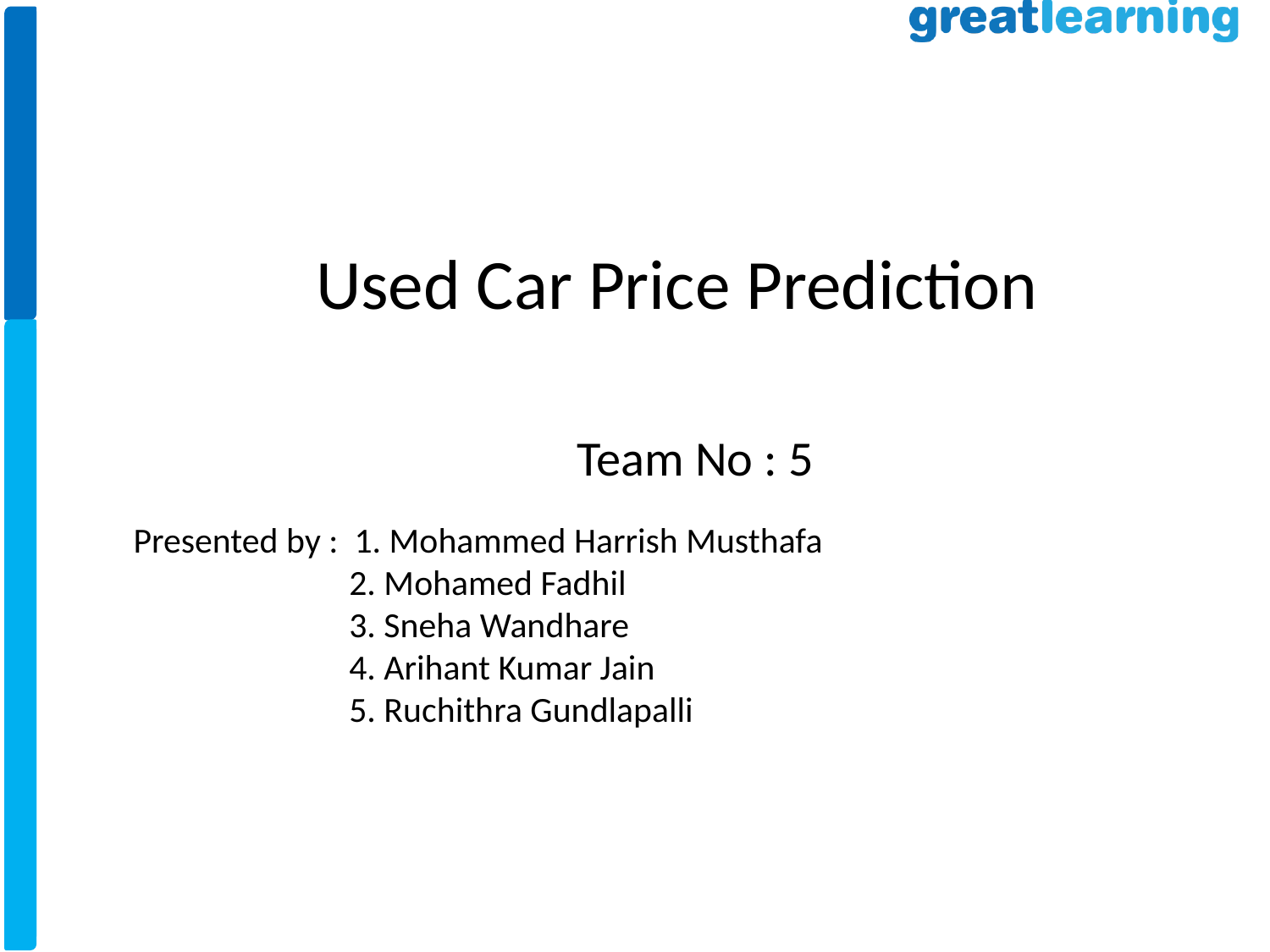

Used Car Price Prediction

Team No : 5
Presented by :  1. Mohammed Harrish Musthafa
	           2. Mohamed Fadhil
	           3. Sneha Wandhare
	           4. Arihant Kumar Jain
	           5. Ruchithra Gundlapalli